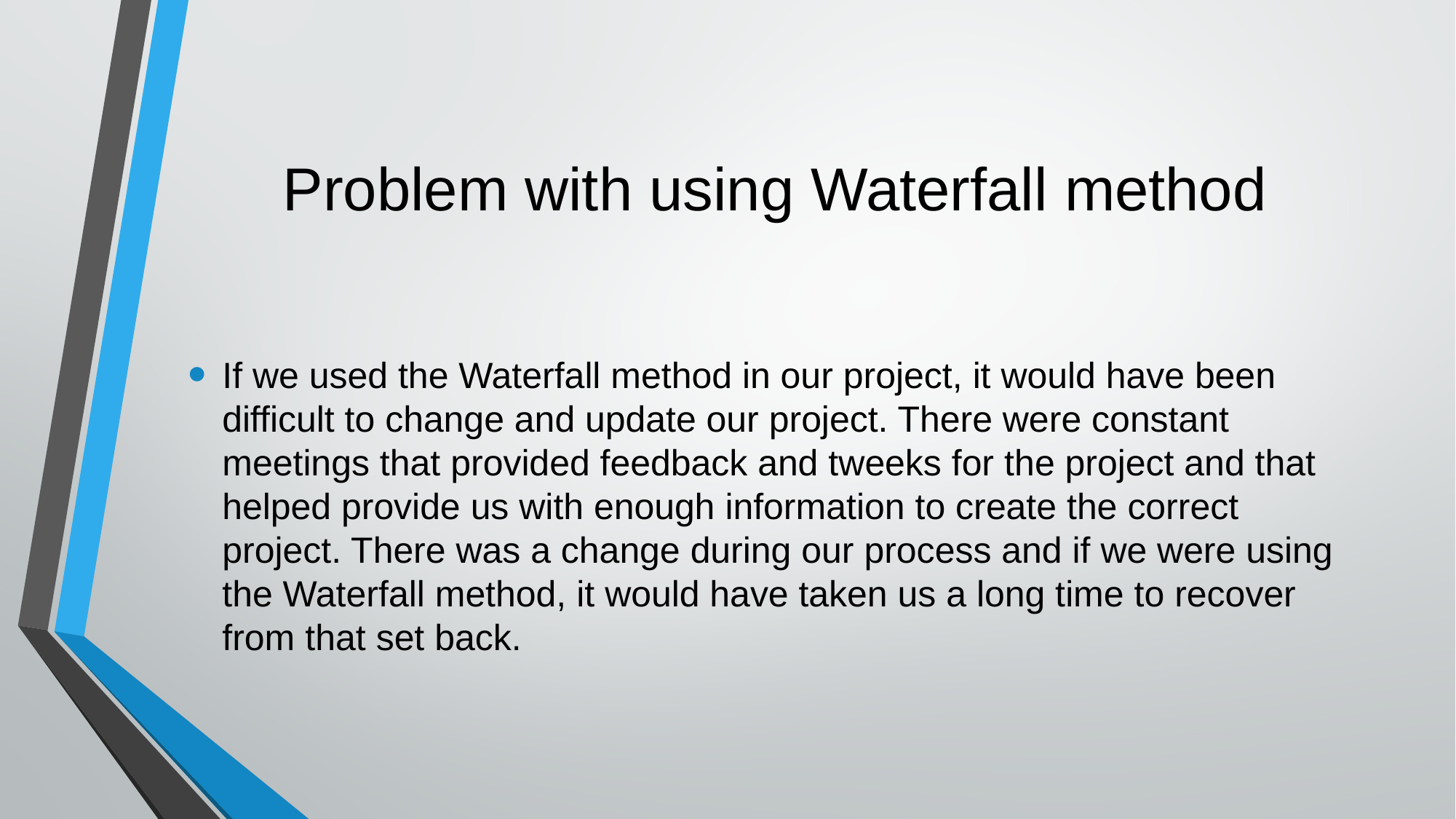

# Problem with using Waterfall method
If we used the Waterfall method in our project, it would have been difficult to change and update our project. There were constant meetings that provided feedback and tweeks for the project and that helped provide us with enough information to create the correct project. There was a change during our process and if we were using the Waterfall method, it would have taken us a long time to recover from that set back.